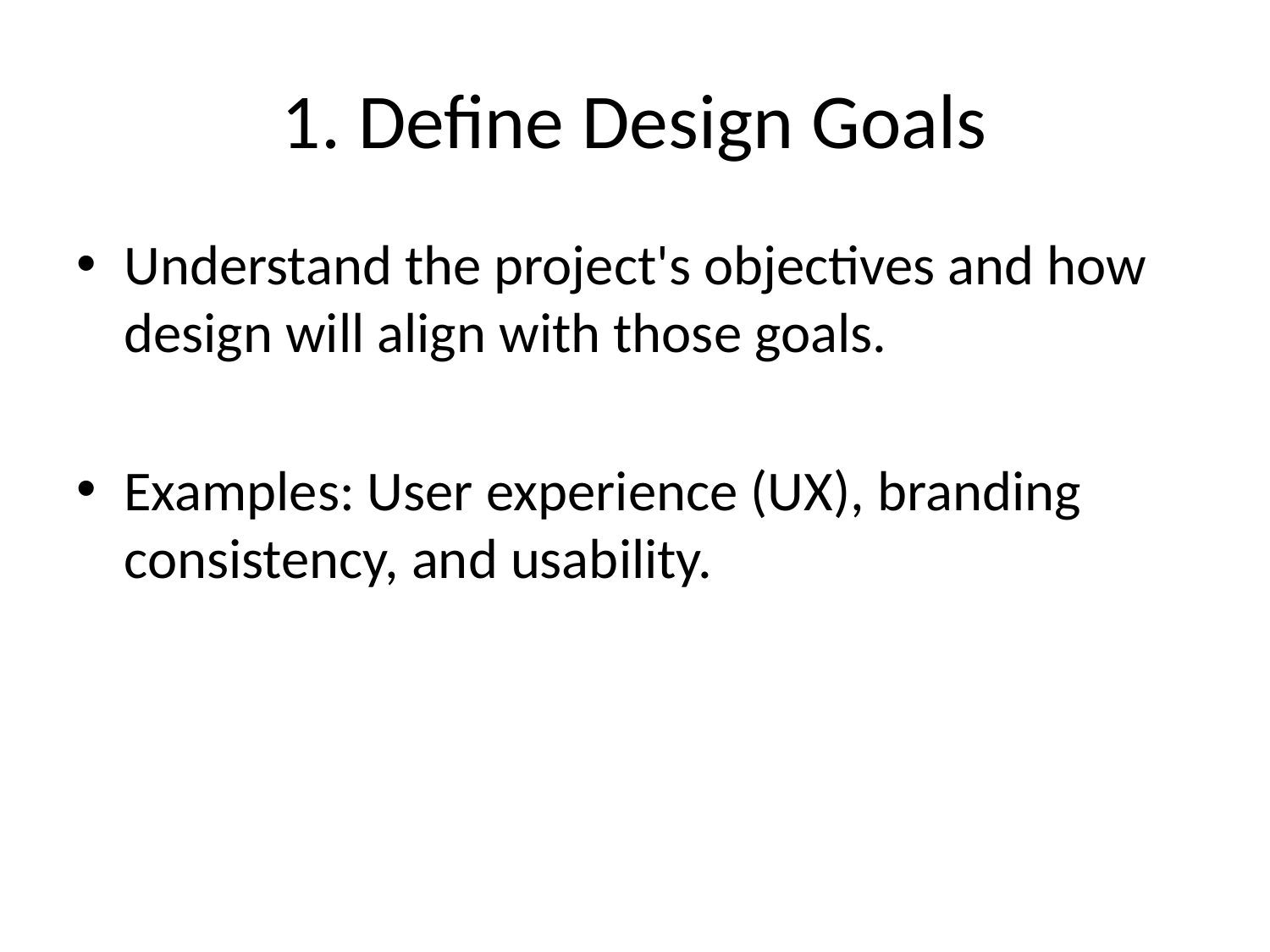

# 1. Define Design Goals
Understand the project's objectives and how design will align with those goals.

Examples: User experience (UX), branding consistency, and usability.